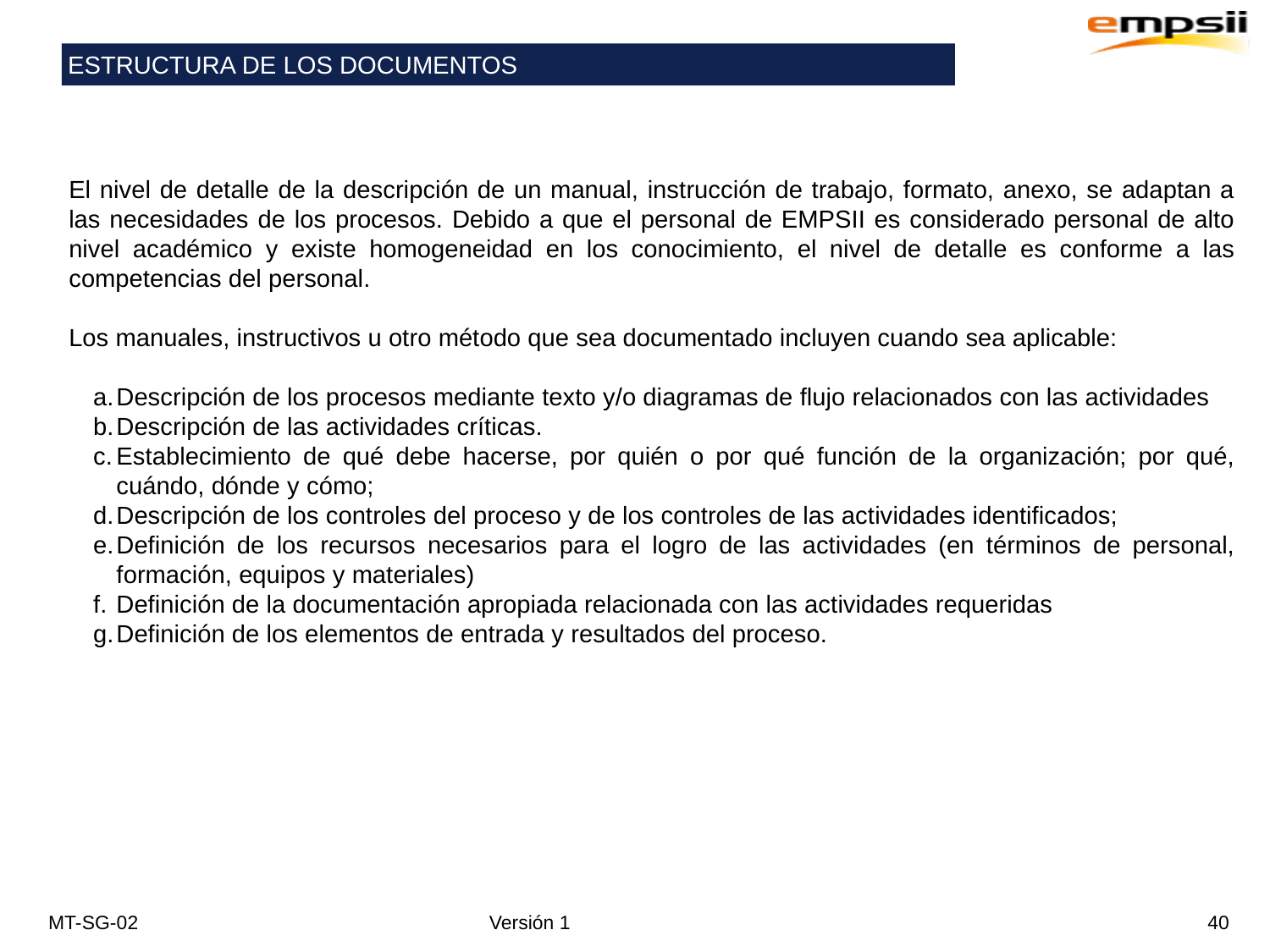

ESTRUCTURA DE LOS DOCUMENTOS
El nivel de detalle de la descripción de un manual, instrucción de trabajo, formato, anexo, se adaptan a las necesidades de los procesos. Debido a que el personal de EMPSII es considerado personal de alto nivel académico y existe homogeneidad en los conocimiento, el nivel de detalle es conforme a las competencias del personal.

Los manuales, instructivos u otro método que sea documentado incluyen cuando sea aplicable:

Descripción de los procesos mediante texto y/o diagramas de flujo relacionados con las actividades
Descripción de las actividades críticas.
Establecimiento de qué debe hacerse, por quién o por qué función de la organización; por qué, cuándo, dónde y cómo;
Descripción de los controles del proceso y de los controles de las actividades identificados;
Definición de los recursos necesarios para el logro de las actividades (en términos de personal, formación, equipos y materiales)
Definición de la documentación apropiada relacionada con las actividades requeridas
Definición de los elementos de entrada y resultados del proceso.
40